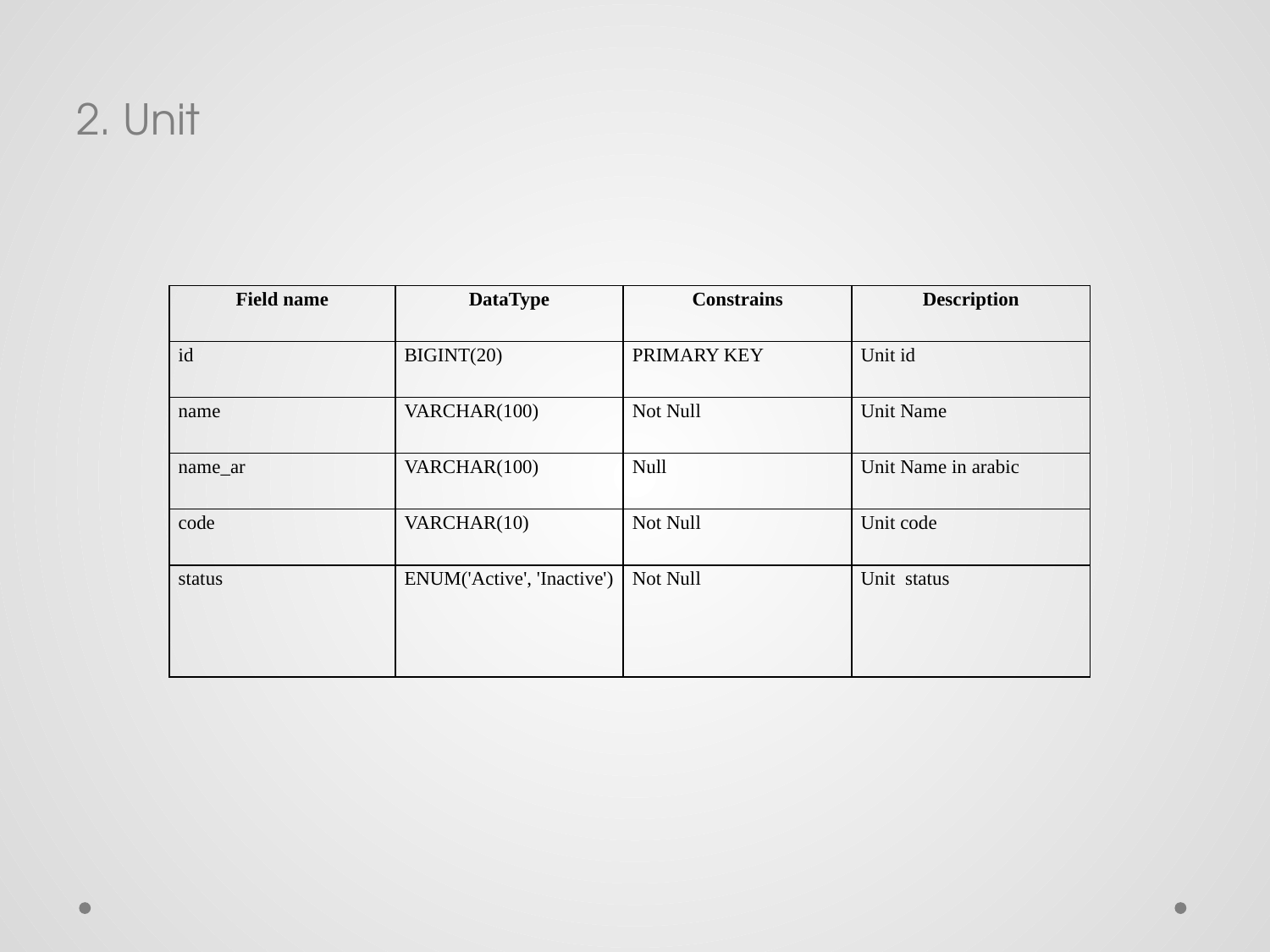

2. Unit

| Field name | DataType | Constrains | Description |
| --- | --- | --- | --- |
| id | BIGINT(20) | PRIMARY KEY | Unit id |
| name | VARCHAR(100) | Not Null | Unit Name |
| name\_ar | VARCHAR(100) | Null | Unit Name in arabic |
| code | VARCHAR(10) | Not Null | Unit code |
| status | ENUM('Active', 'Inactive') | Not Null | Unit status |